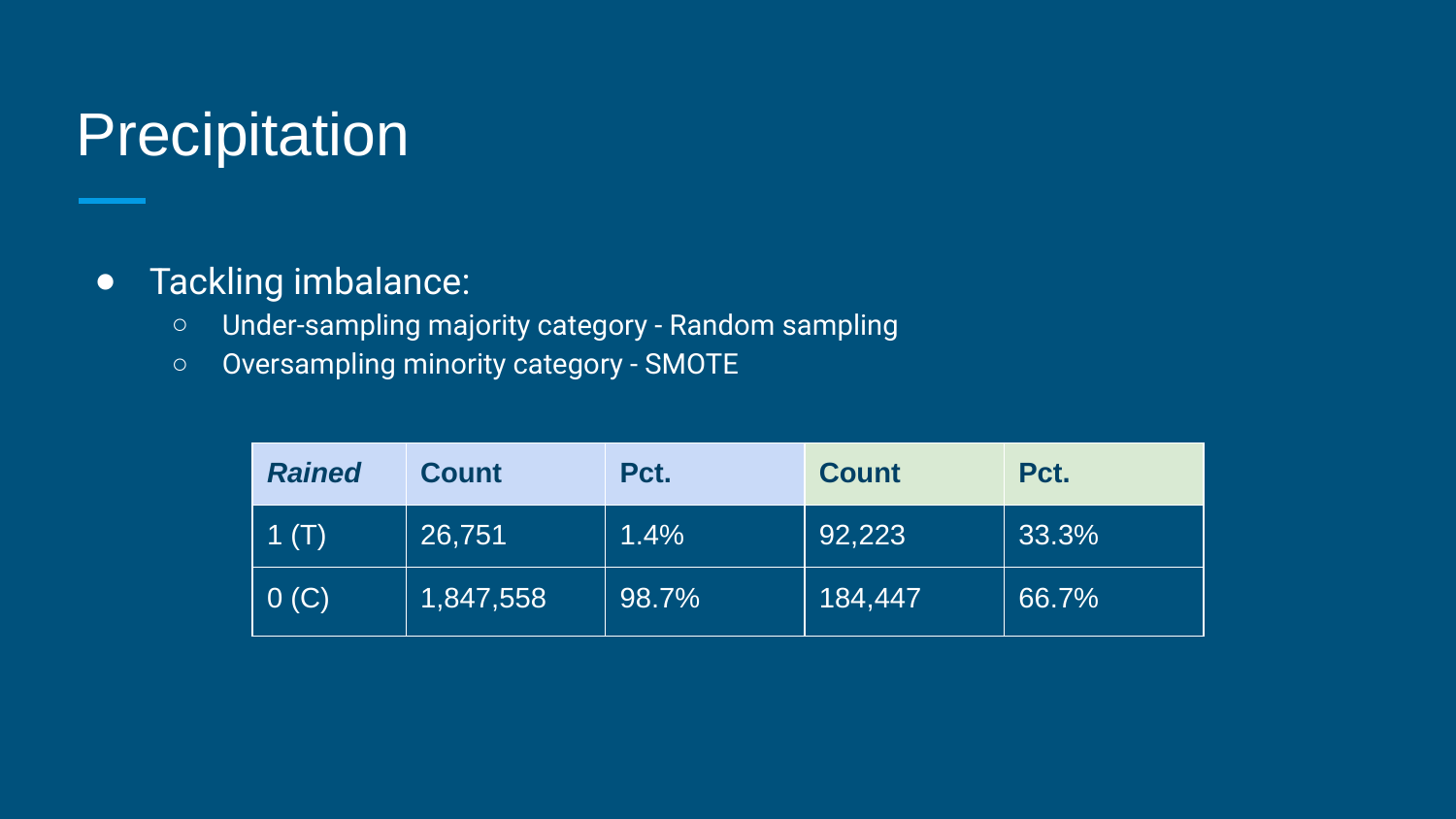

# Precipitation
Tackling imbalance:
Under-sampling majority category - Random sampling
Oversampling minority category - SMOTE
| Rained | Count | Pct. | Count | Pct. |
| --- | --- | --- | --- | --- |
| 1 (T) | 26,751 | 1.4% | 92,223 | 33.3% |
| 0 (C) | 1,847,558 | 98.7% | 184,447 | 66.7% |